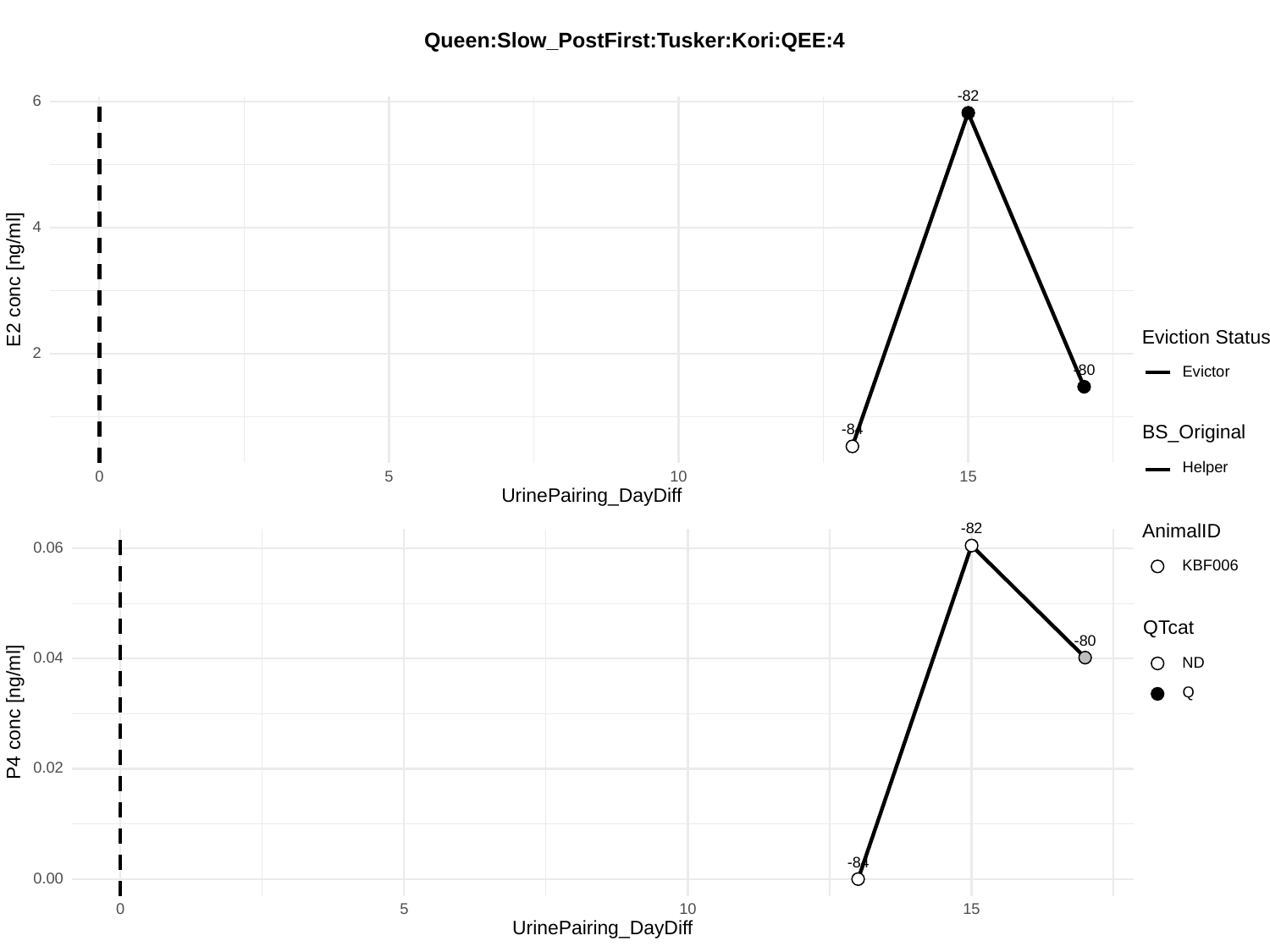

Queen:Slow_PostFirst:Tusker:Kori:QEE:4
-82
6

4

E2 conc [ng/ml]

Eviction Status
2

-80
Evictor

BS_Original
-84

Helper

0
10
15
5
UrinePairing_DayDiff
-82
AnimalID

0.06

KBF006

QTcat
-80

0.04

ND

Q

P4 conc [ng/ml]

0.02

-84

0.00

0
10
15
5
UrinePairing_DayDiff